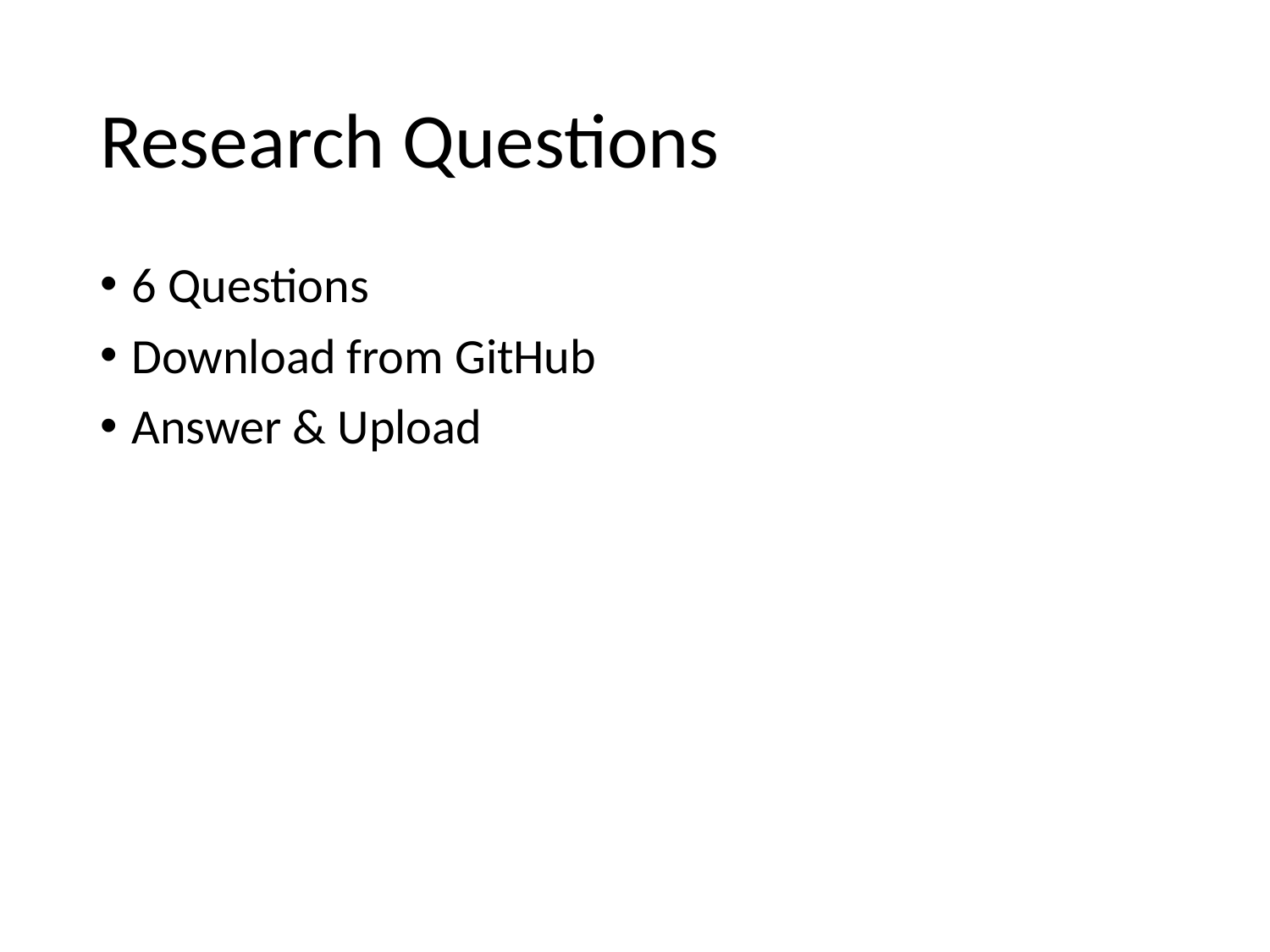

# Research Questions
6 Questions
Download from GitHub
Answer & Upload